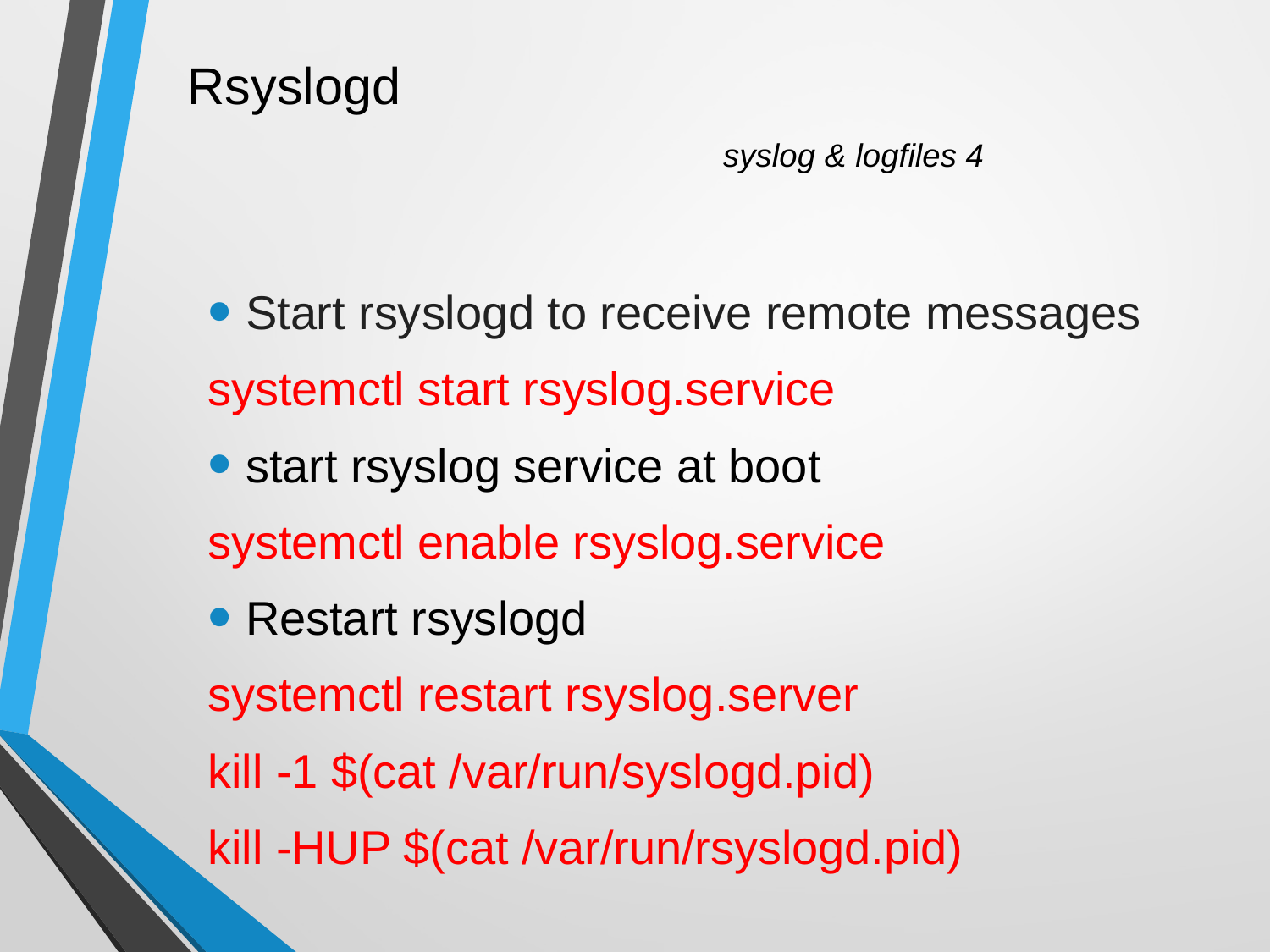

# Rsyslogd syslog & logfiles 4
Start rsyslogd to receive remote messages
systemctl start rsyslog.service
start rsyslog service at boot
systemctl enable rsyslog.service
Restart rsyslogd
systemctl restart rsyslog.server
kill -1 $(cat /var/run/syslogd.pid)
kill -HUP $(cat /var/run/rsyslogd.pid)